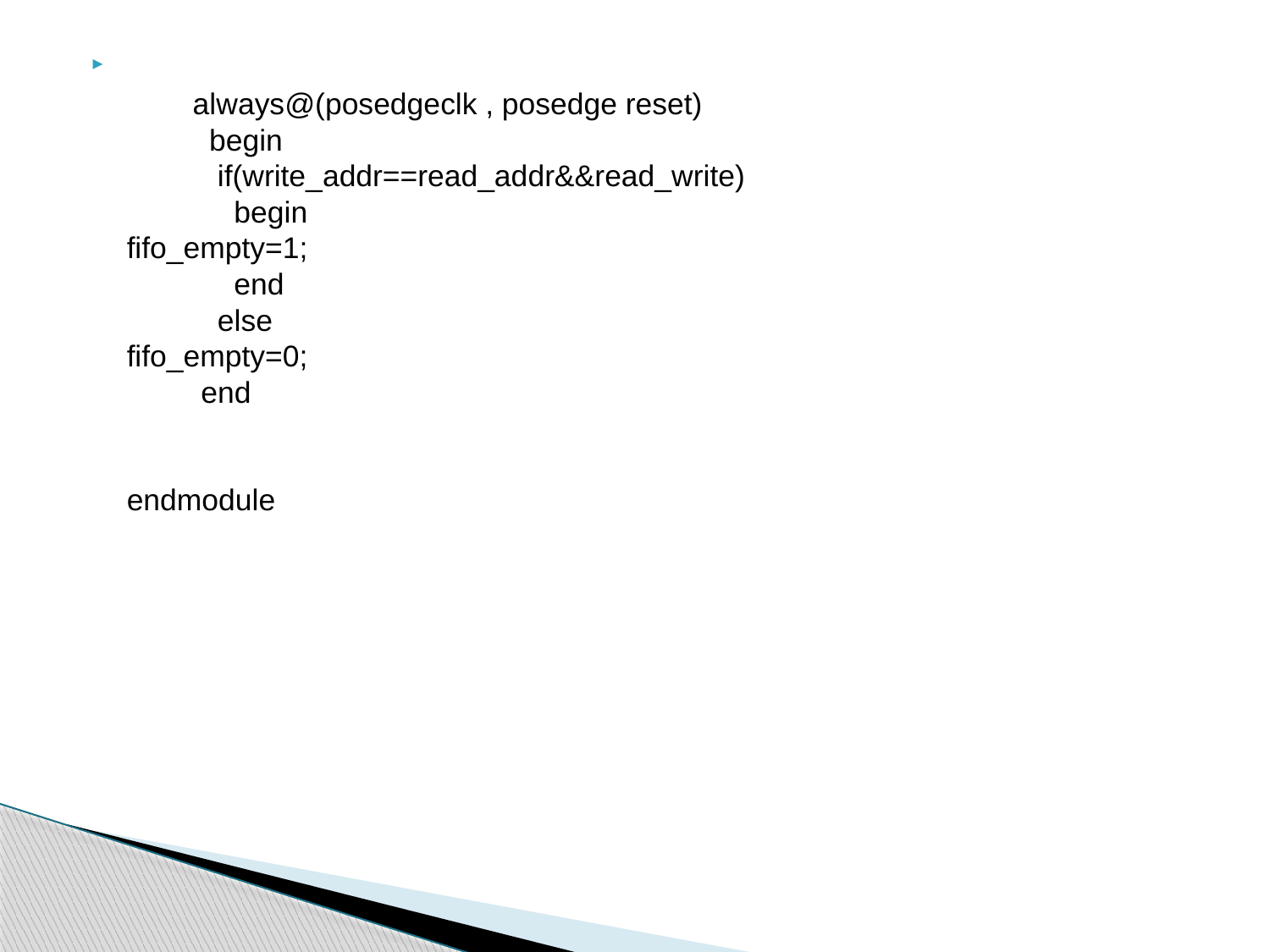

always@(posedgeclk , posedge reset)
          begin
           if(write_addr==read_addr&&read_write)
             begin
fifo_empty=1;
             end
           else
fifo_empty=0;
         end
endmodule